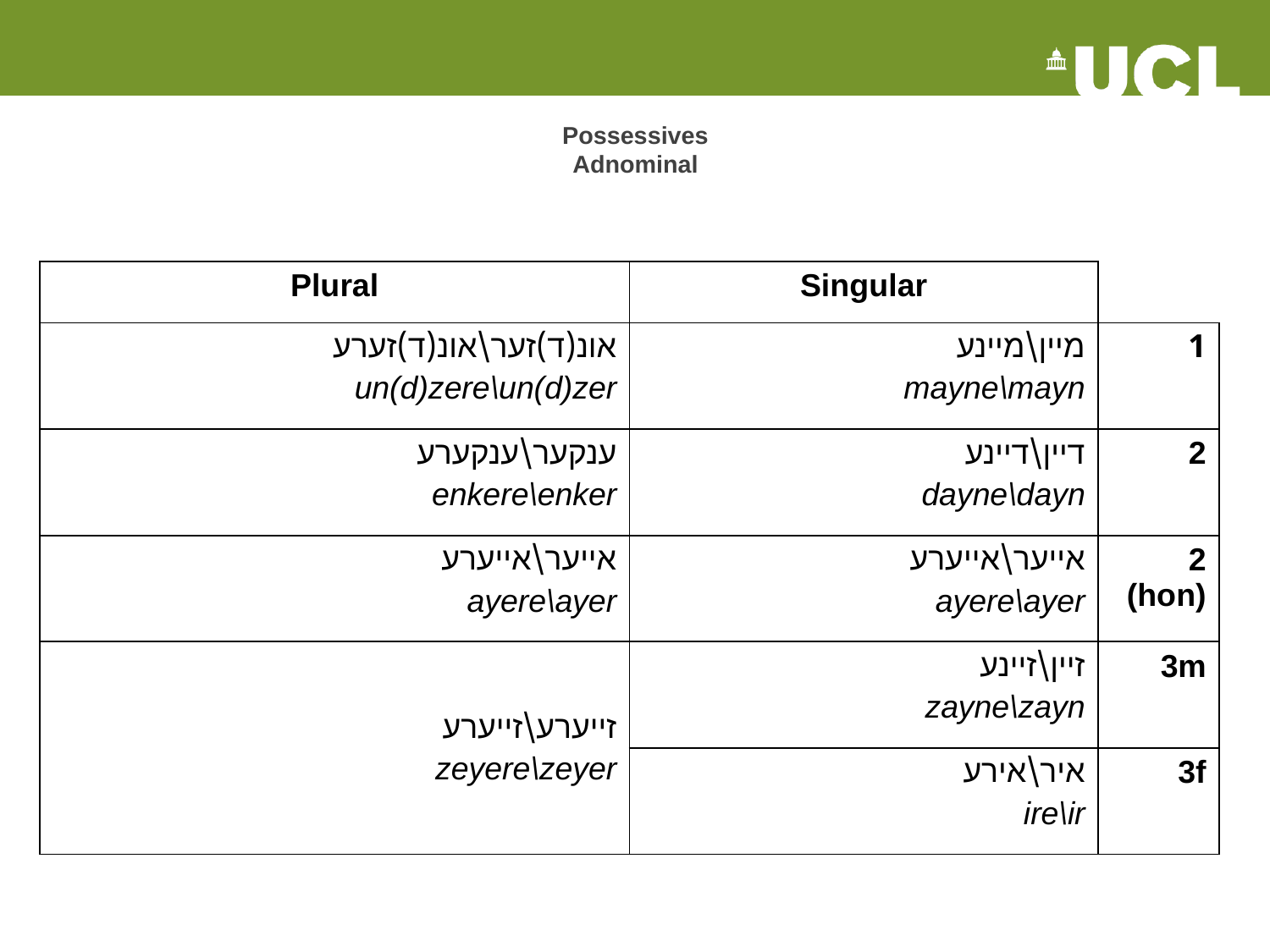

# Possessives Adnominal
| Plural | Singular |  |
| --- | --- | --- |
| אונ(ד)זער\אונ(ד)זערע un(d)zere\un(d)zer | מיין\מיינע mayne\mayn | 1 |
| ענקער\ענקערע enkere\enker | דיין\דיינע dayne\dayn | 2 |
| אייער\אייערע ayere\ayer | אייער\אייערע ayere\ayer | 2 (hon) |
| זייערע\זייערע zeyere\zeyer | זיין\זיינע zayne\zayn | 3m |
|  | איר\אירע ire\ir | 3f |